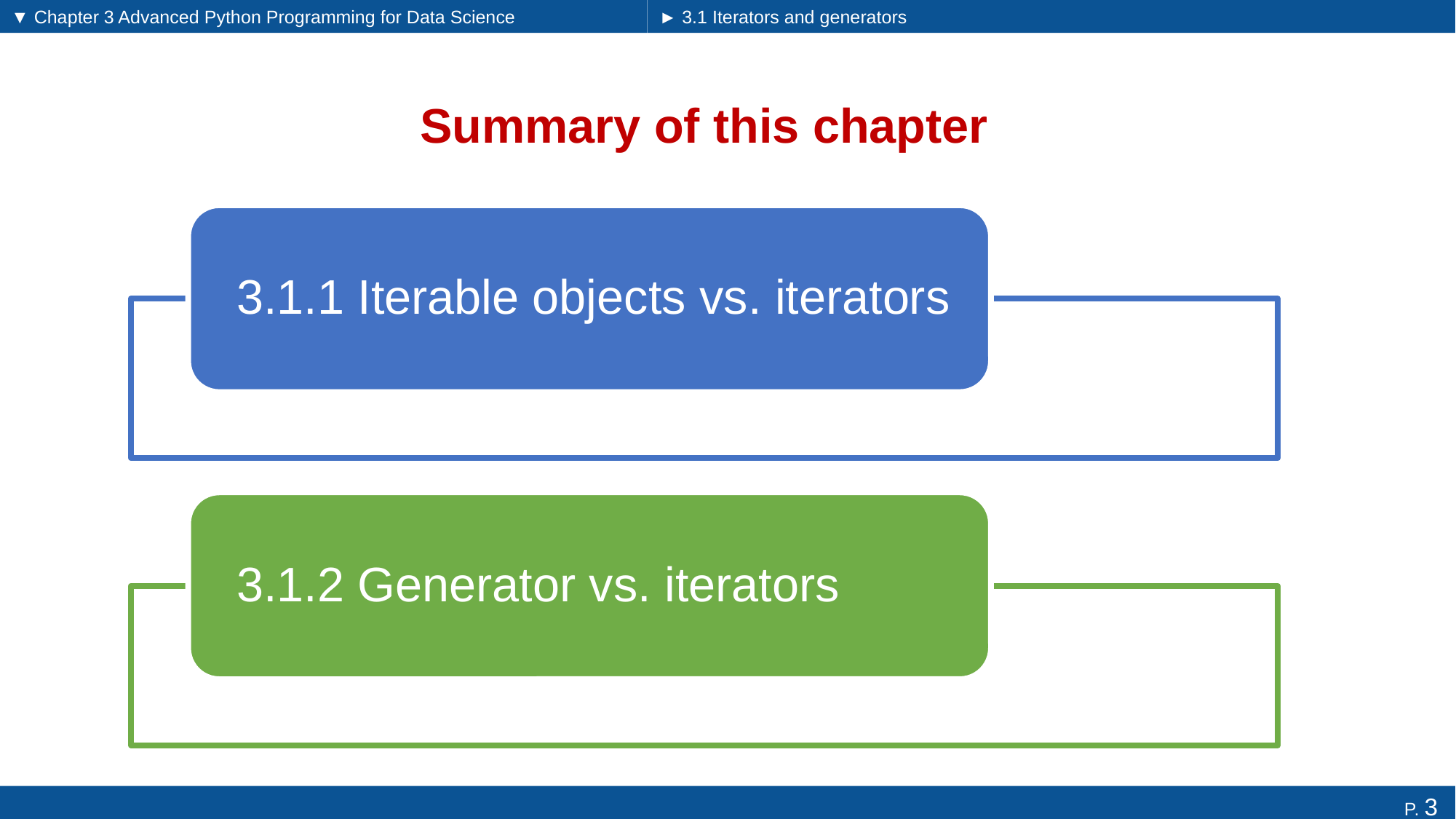

▼ Chapter 3 Advanced Python Programming for Data Science
► 3.1 Iterators and generators
# Summary of this chapter
3.1.1 Iterable objects vs. iterators
3.1.2 Generator vs. iterators